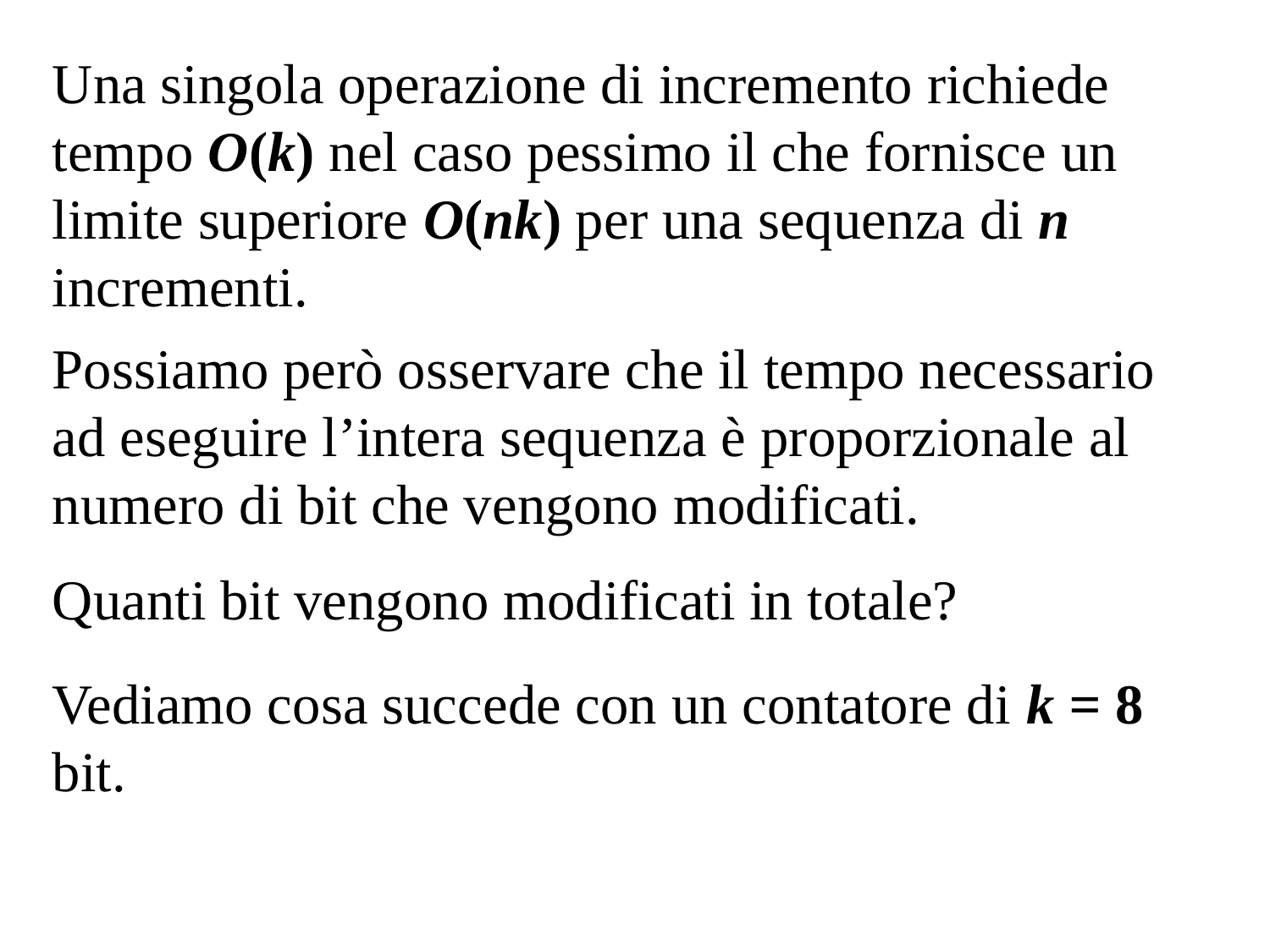

Una singola operazione di incremento richiede tempo O(k) nel caso pessimo il che fornisce un limite superiore O(nk) per una sequenza di n incrementi.
Possiamo però osservare che il tempo necessario ad eseguire l’intera sequenza è proporzionale al numero di bit che vengono modificati.
Quanti bit vengono modificati in totale?
Vediamo cosa succede con un contatore di k = 8 bit.